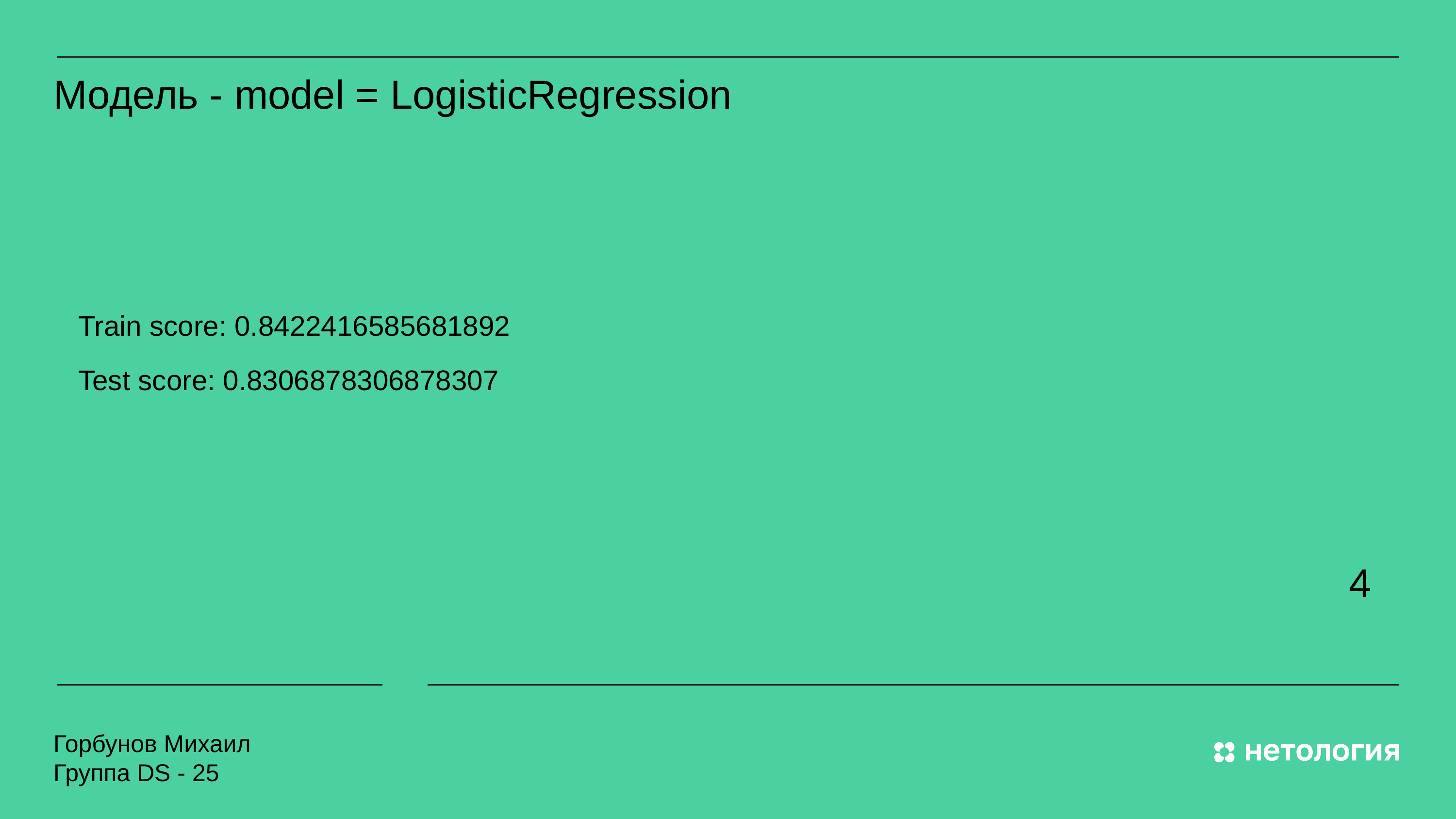

Модель - model = LogisticRegression

Train score: 0.8422416585681892

Test score: 0.8306878306878307

4

Горбунов Михаил
Группа DS - 25